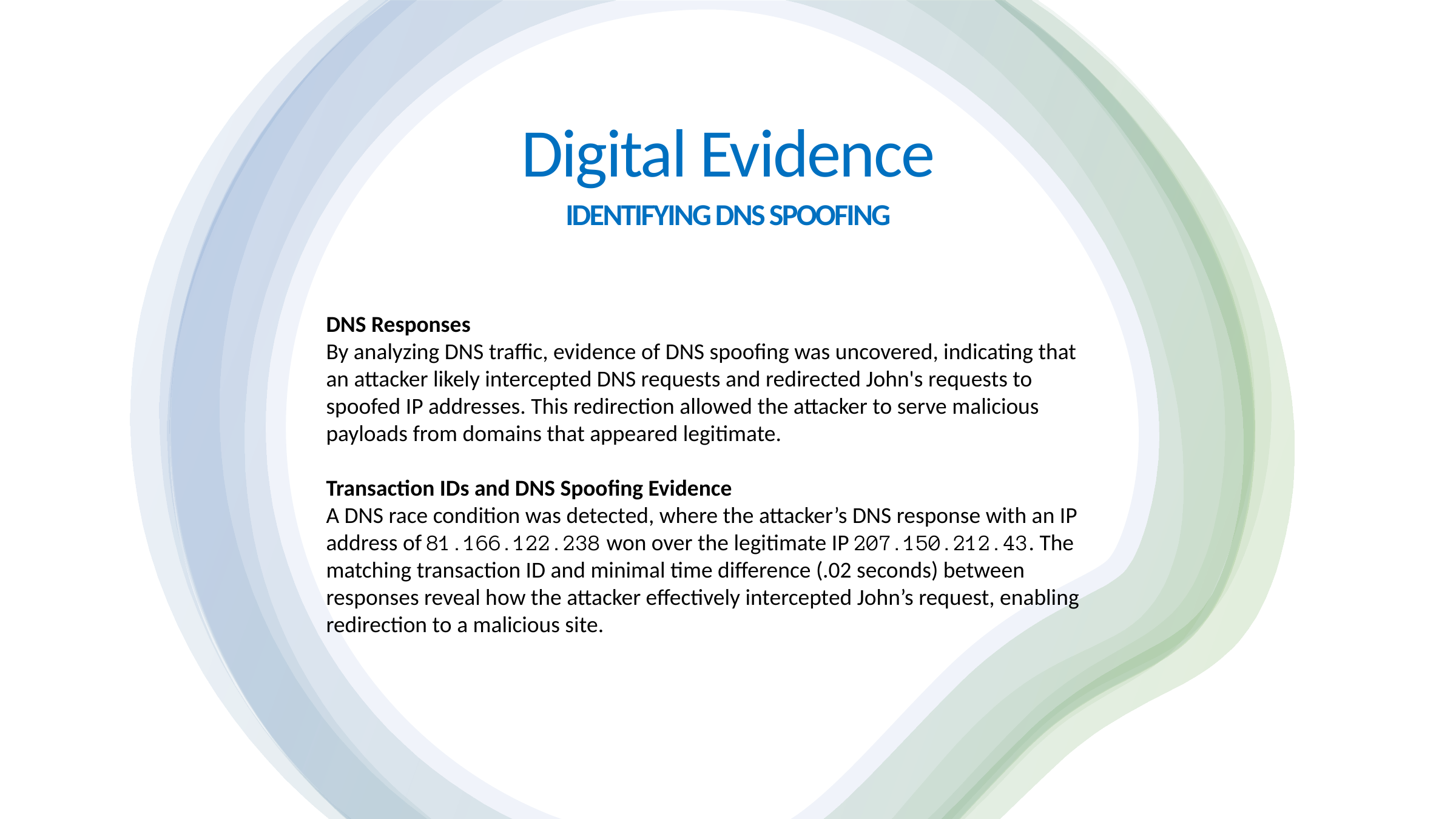

Digital Evidence
IDENTIFYING DNS SPOOFING
DNS Responses
By analyzing DNS traffic, evidence of DNS spoofing was uncovered, indicating that an attacker likely intercepted DNS requests and redirected John's requests to spoofed IP addresses. This redirection allowed the attacker to serve malicious payloads from domains that appeared legitimate.

Transaction IDs and DNS Spoofing Evidence
A DNS race condition was detected, where the attacker’s DNS response with an IP address of 81.166.122.238 won over the legitimate IP 207.150.212.43. The matching transaction ID and minimal time difference (.02 seconds) between responses reveal how the attacker effectively intercepted John’s request, enabling redirection to a malicious site.